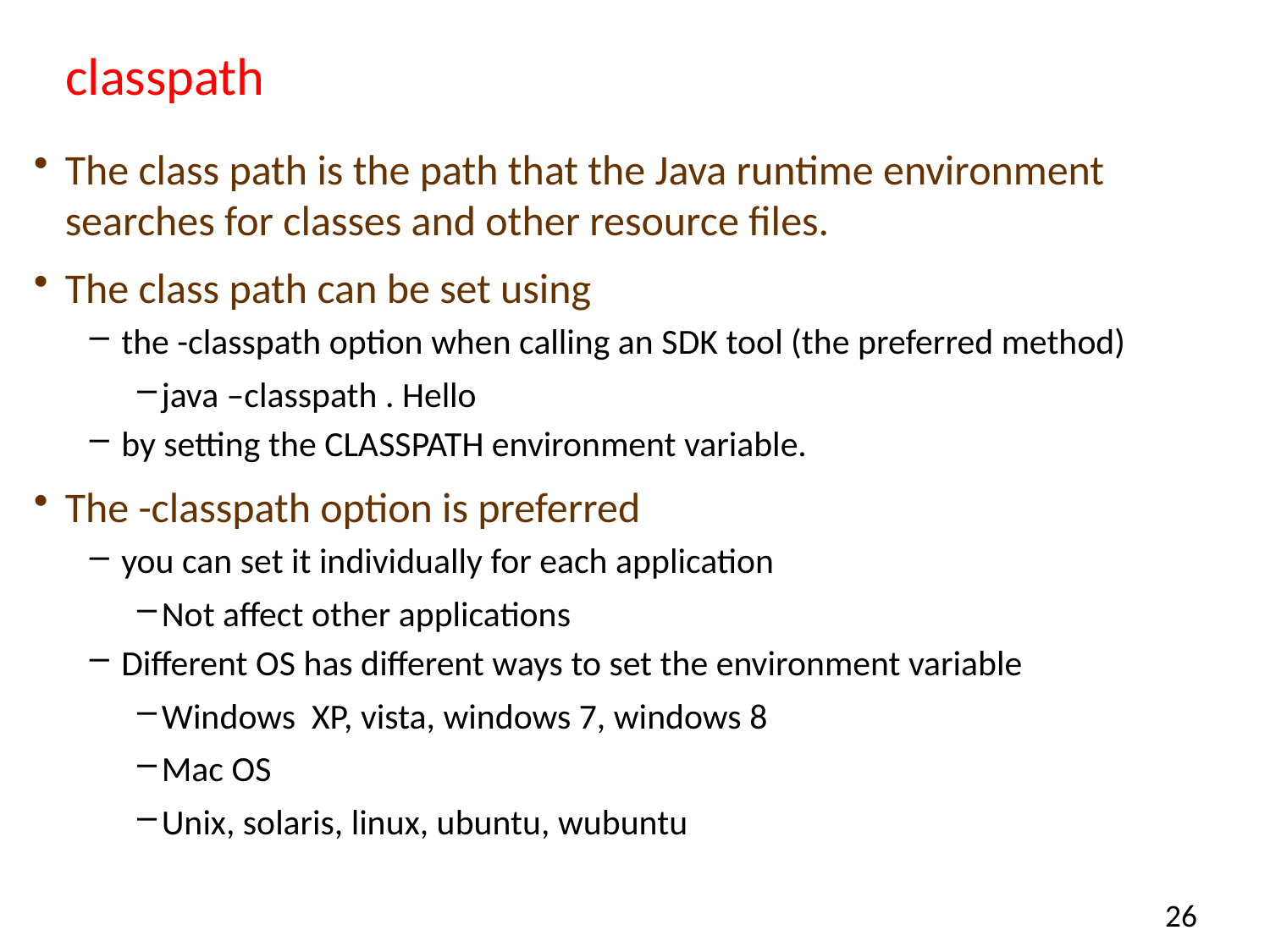

# classpath
The class path is the path that the Java runtime environment searches for classes and other resource files.
The class path can be set using
the -classpath option when calling an SDK tool (the preferred method)
java –classpath . Hello
by setting the CLASSPATH environment variable.
The -classpath option is preferred
you can set it individually for each application
Not affect other applications
Different OS has different ways to set the environment variable
Windows  XP, vista, windows 7, windows 8
Mac OS
Unix, solaris, linux, ubuntu, wubuntu
26